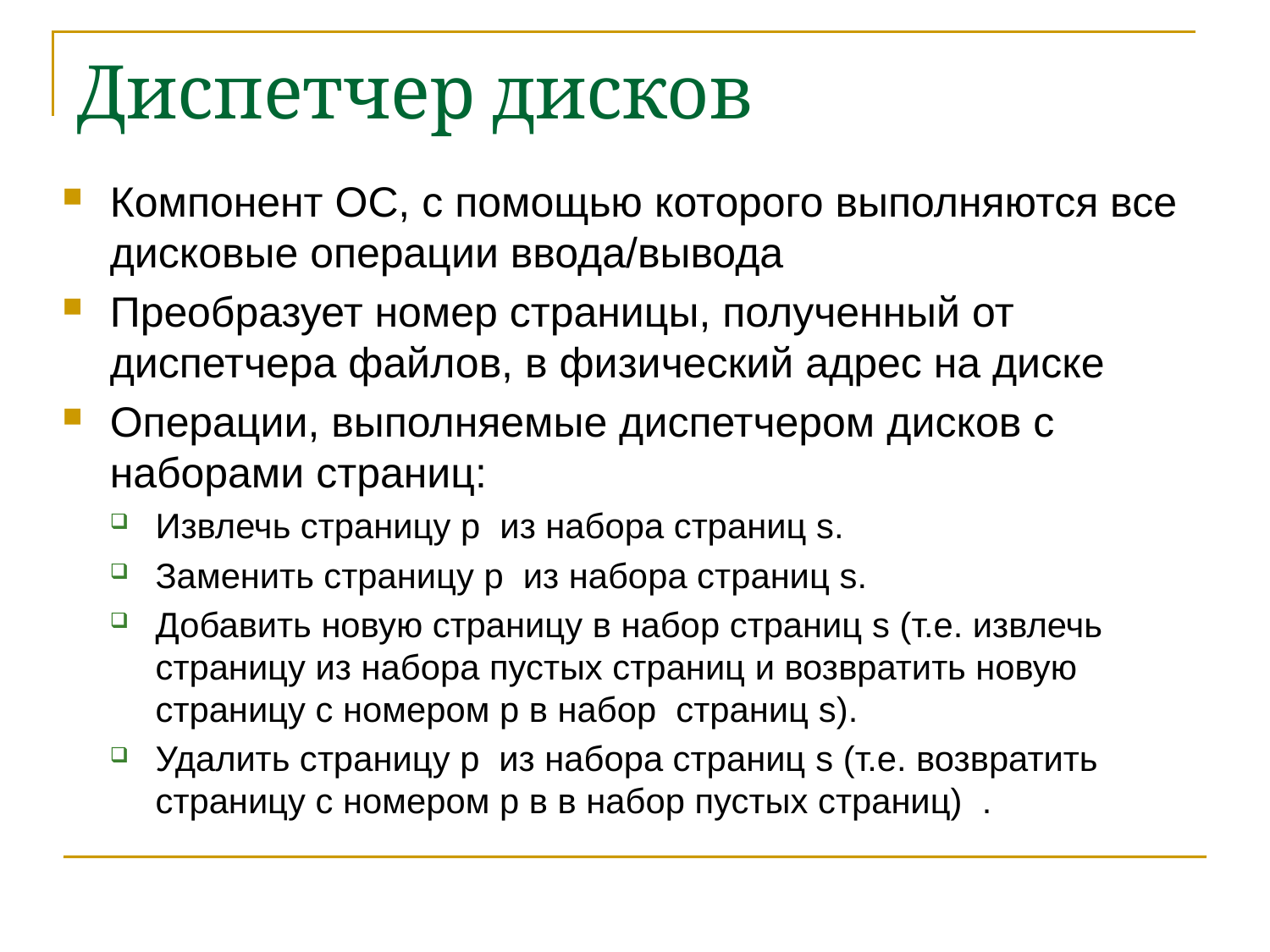

# Диспетчер дисков
Компонент ОС, с помощью которого выполняются все дисковые операции ввода/вывода
Преобразует номер страницы, полученный от диспетчера файлов, в физический адрес на диске
Операции, выполняемые диспетчером дисков с наборами страниц:
Извлечь страницу p  из набора страниц s.
Заменить страницу p  из набора страниц s.
Добавить новую страницу в набор страниц s (т.е. извлечь страницу из набора пустых страниц и возвратить новую страницу с номером p в набор  страниц s).
Удалить страницу p  из набора страниц s (т.е. возвратить страницу с номером p в в набор пустых страниц)  .
17